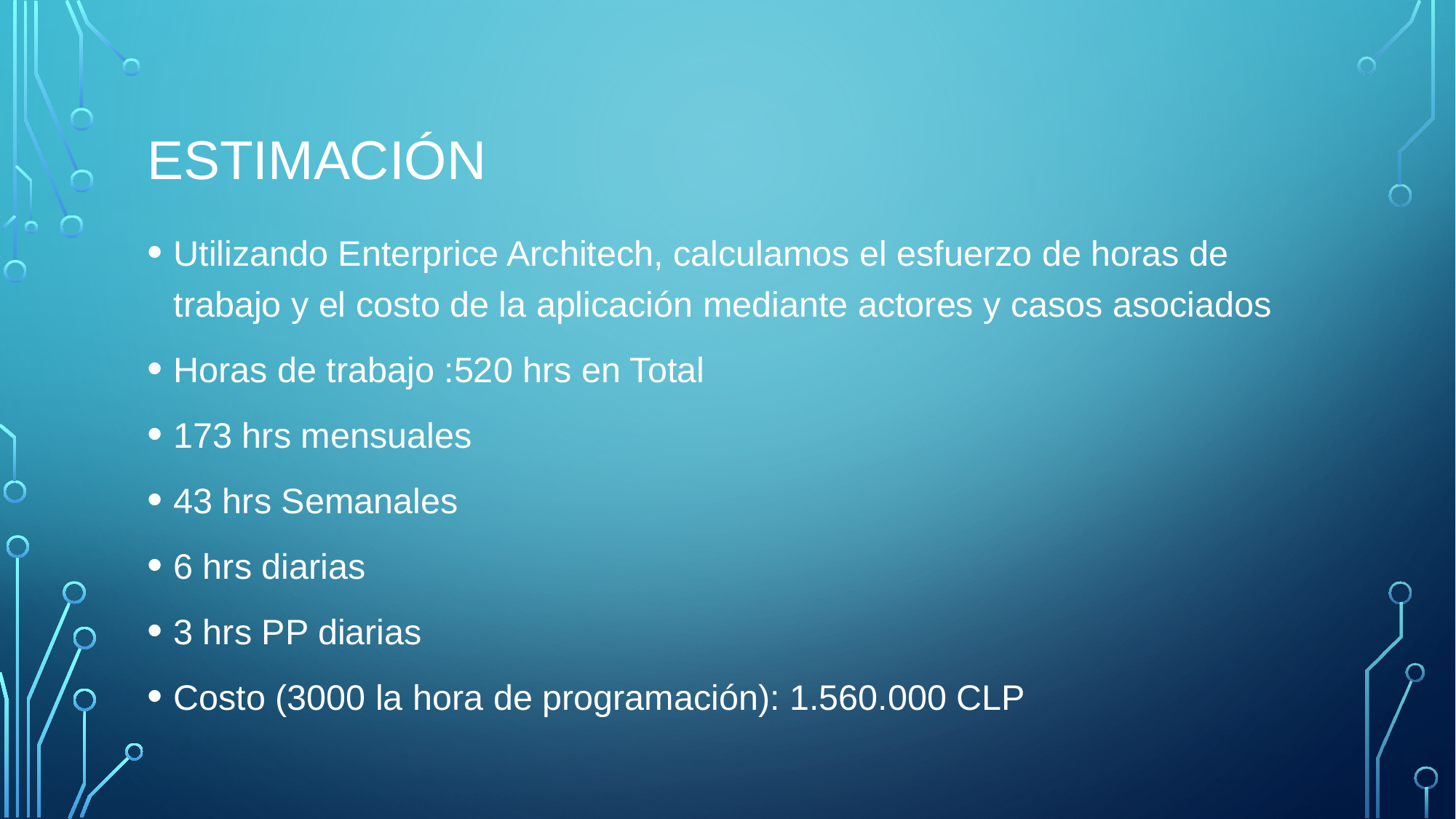

# Estimación
Utilizando Enterprice Architech, calculamos el esfuerzo de horas de trabajo y el costo de la aplicación mediante actores y casos asociados
Horas de trabajo :520 hrs en Total
173 hrs mensuales
43 hrs Semanales
6 hrs diarias
3 hrs PP diarias
Costo (3000 la hora de programación): 1.560.000 CLP